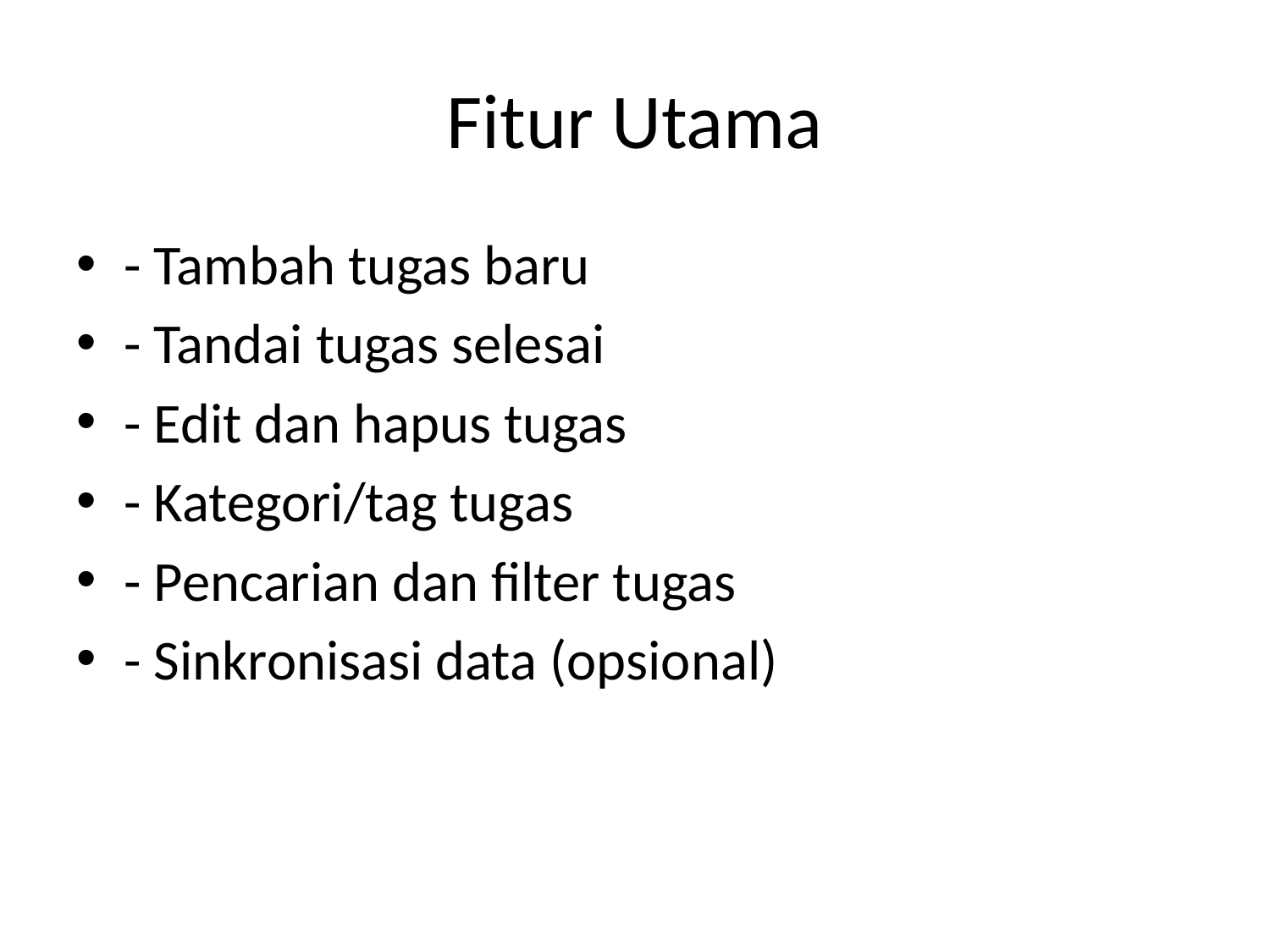

# Fitur Utama
- Tambah tugas baru
- Tandai tugas selesai
- Edit dan hapus tugas
- Kategori/tag tugas
- Pencarian dan filter tugas
- Sinkronisasi data (opsional)